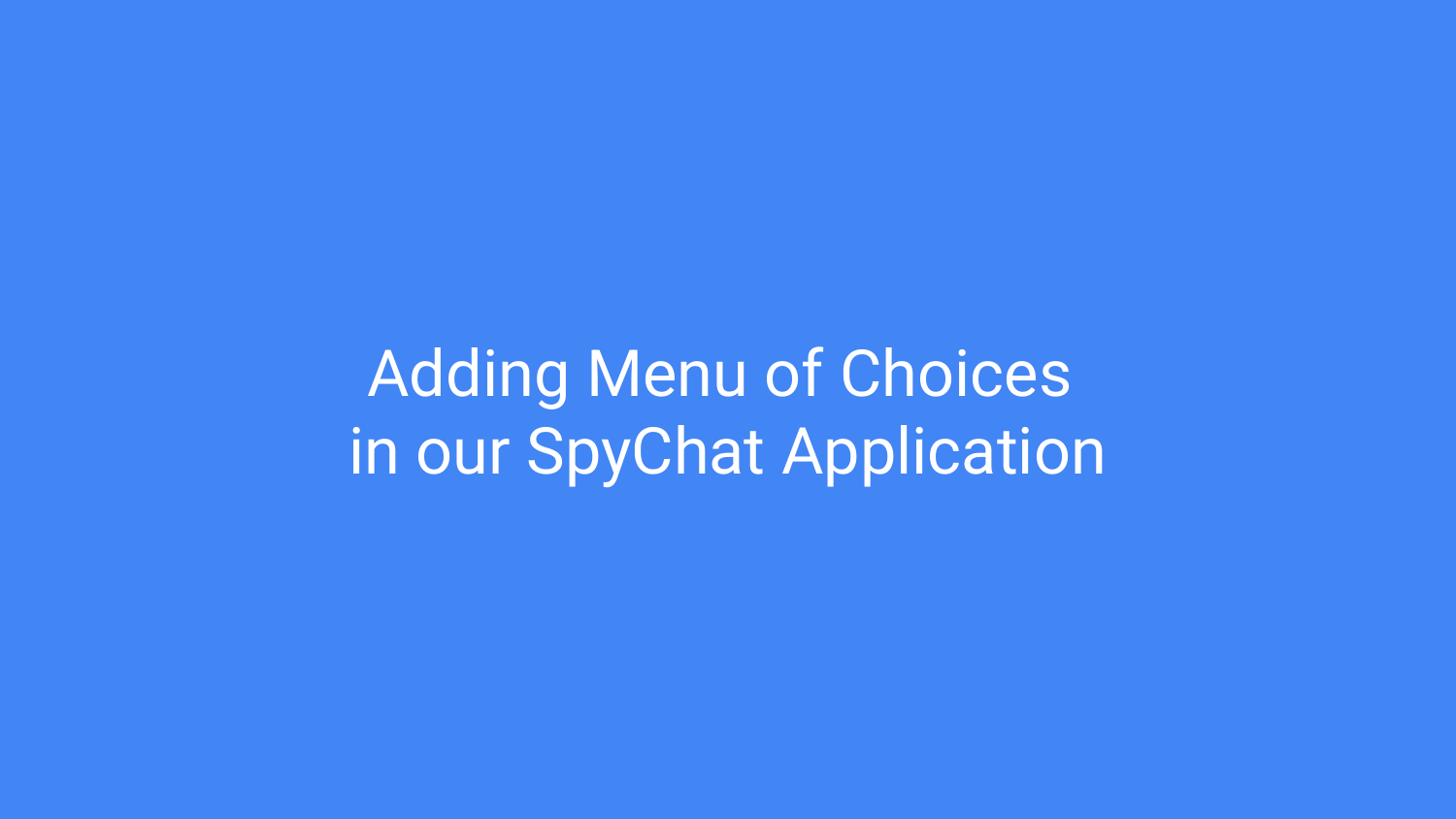

# Adding Menu of Choices
in our SpyChat Application